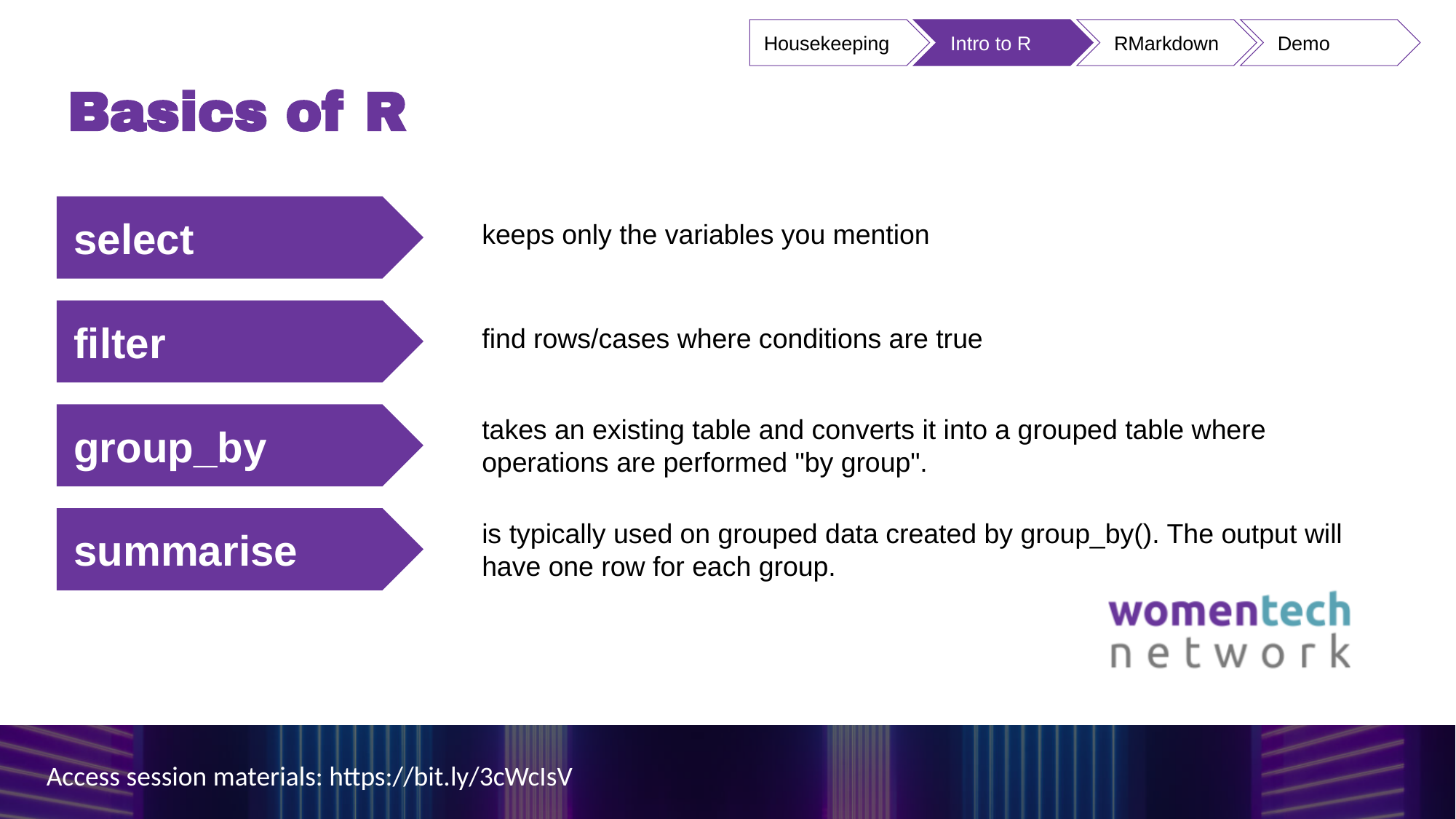

Housekeeping
Intro to R
RMarkdown
Demo
# Basics of R
select
keeps only the variables you mention
filter
find rows/cases where conditions are true
group_by
takes an existing table and converts it into a grouped table where operations are performed "by group".
summarise
is typically used on grouped data created by group_by(). The output will have one row for each group.
Access session materials: https://bit.ly/3cWcIsV